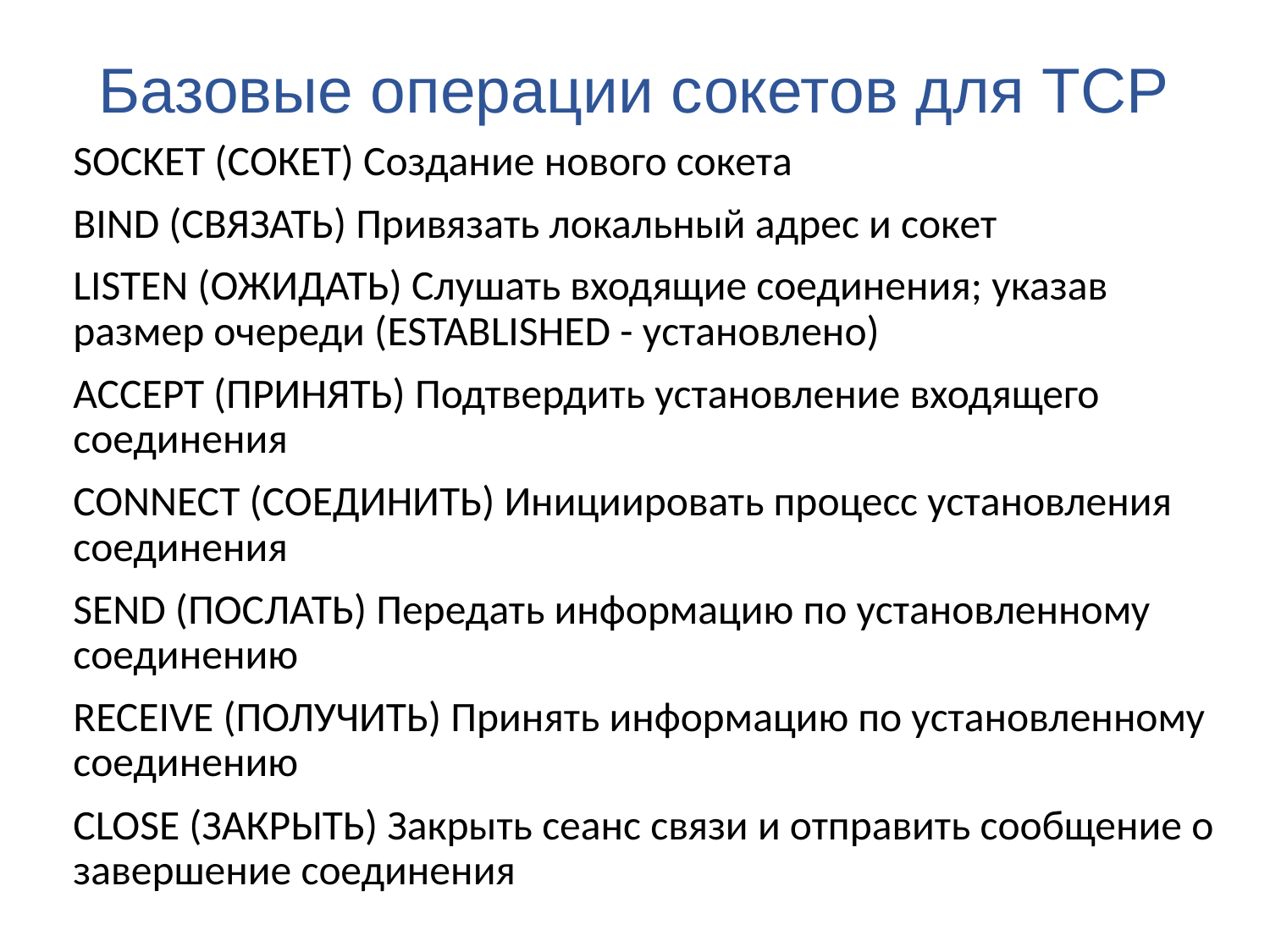

# Базовые операции сокетов для TCP
SOCKET (СОКЕТ) Создание нового сокета
BIND (СВЯЗАТЬ) Привязать локальный адрес и сокет
LISTEN (ОЖИДАТЬ) Слушать входящие соединения; указав размер очереди (ESTABLISHED - установлено)
ACCEPT (ПРИНЯТЬ) Подтвердить установление входящего соединения
CONNECT (СОЕДИНИТЬ) Инициировать процесс установления соединения
SEND (ПОСЛАТЬ) Передать информацию по установленному соединению
RECEIVE (ПОЛУЧИТЬ) Принять информацию по установленному соединению
CLOSE (ЗАКРЫТЬ) Закрыть сеанс связи и отправить сообщение о завершение соединения